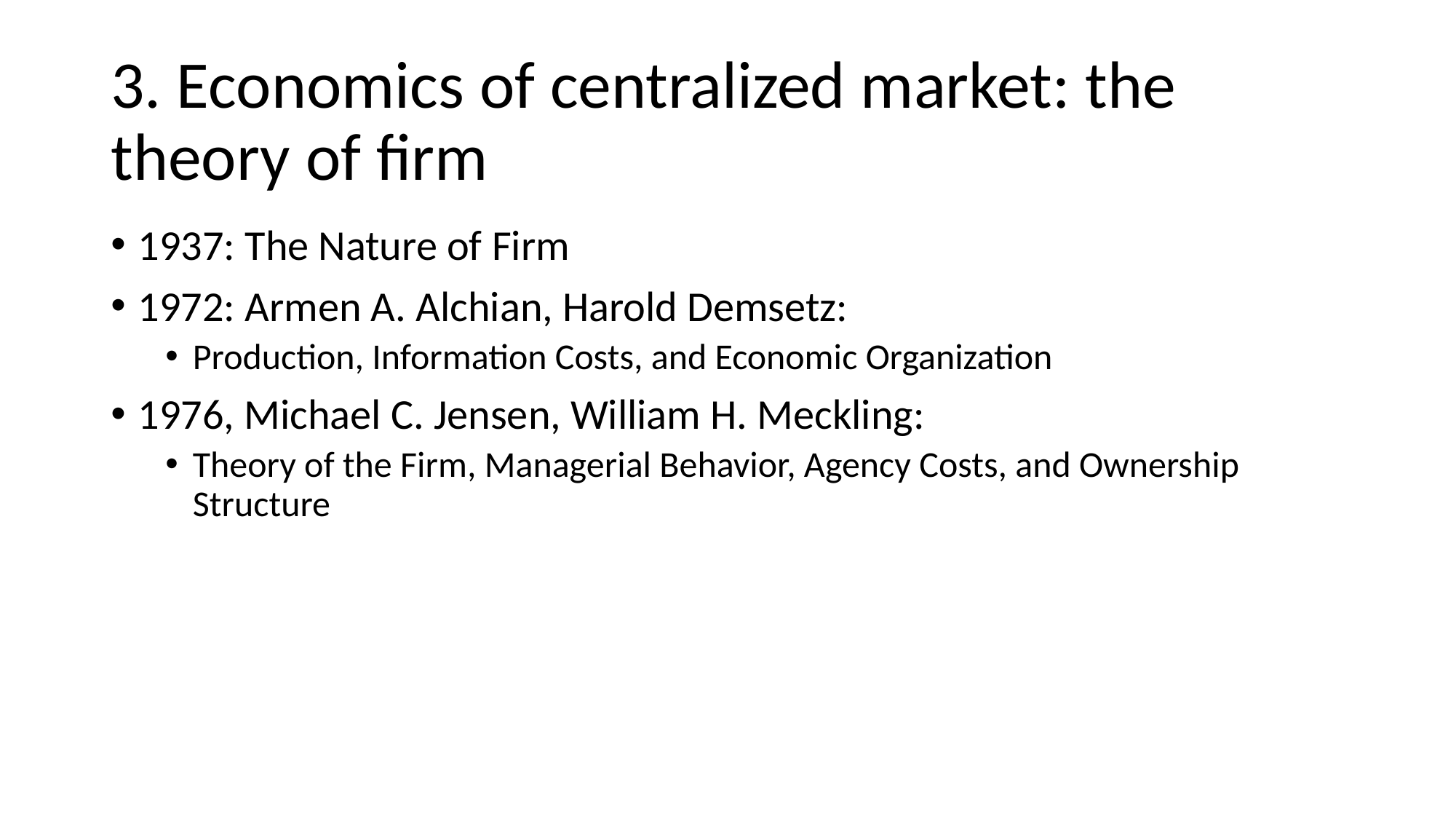

# 3. Economics of centralized market: the theory of firm
1937: The Nature of Firm
1972: Armen A. Alchian, Harold Demsetz:
Production, Information Costs, and Economic Organization
1976, Michael C. Jensen, William H. Meckling:
Theory of the Firm, Managerial Behavior, Agency Costs, and Ownership Structure